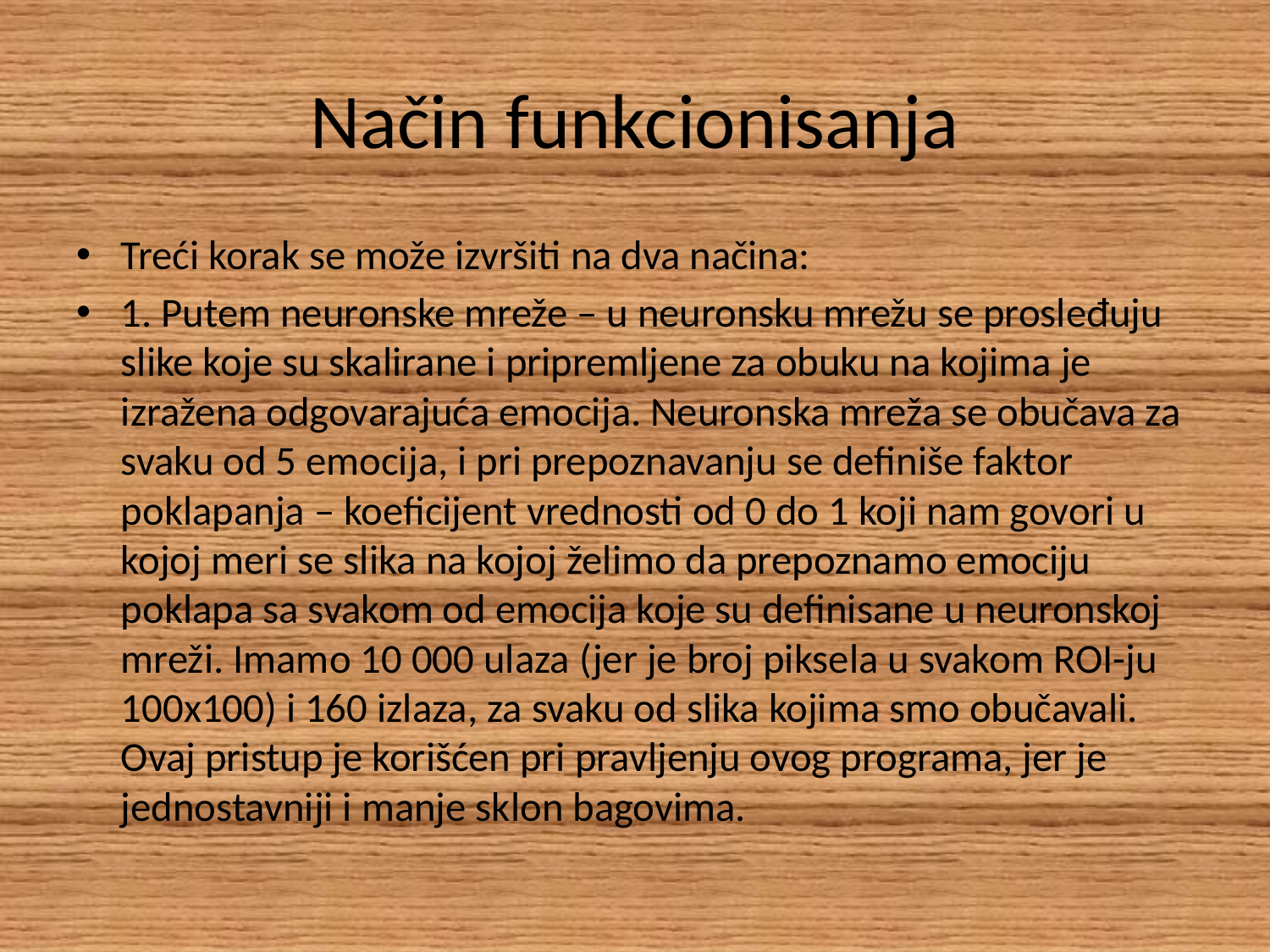

# Način funkcionisanja
Treći korak se može izvršiti na dva načina:
1. Putem neuronske mreže – u neuronsku mrežu se prosleđuju slike koje su skalirane i pripremljene za obuku na kojima je izražena odgovarajuća emocija. Neuronska mreža se obučava za svaku od 5 emocija, i pri prepoznavanju se definiše faktor poklapanja – koeficijent vrednosti od 0 do 1 koji nam govori u kojoj meri se slika na kojoj želimo da prepoznamo emociju poklapa sa svakom od emocija koje su definisane u neuronskoj mreži. Imamo 10 000 ulaza (jer je broj piksela u svakom ROI-ju 100x100) i 160 izlaza, za svaku od slika kojima smo obučavali. Ovaj pristup je korišćen pri pravljenju ovog programa, jer je jednostavniji i manje sklon bagovima.